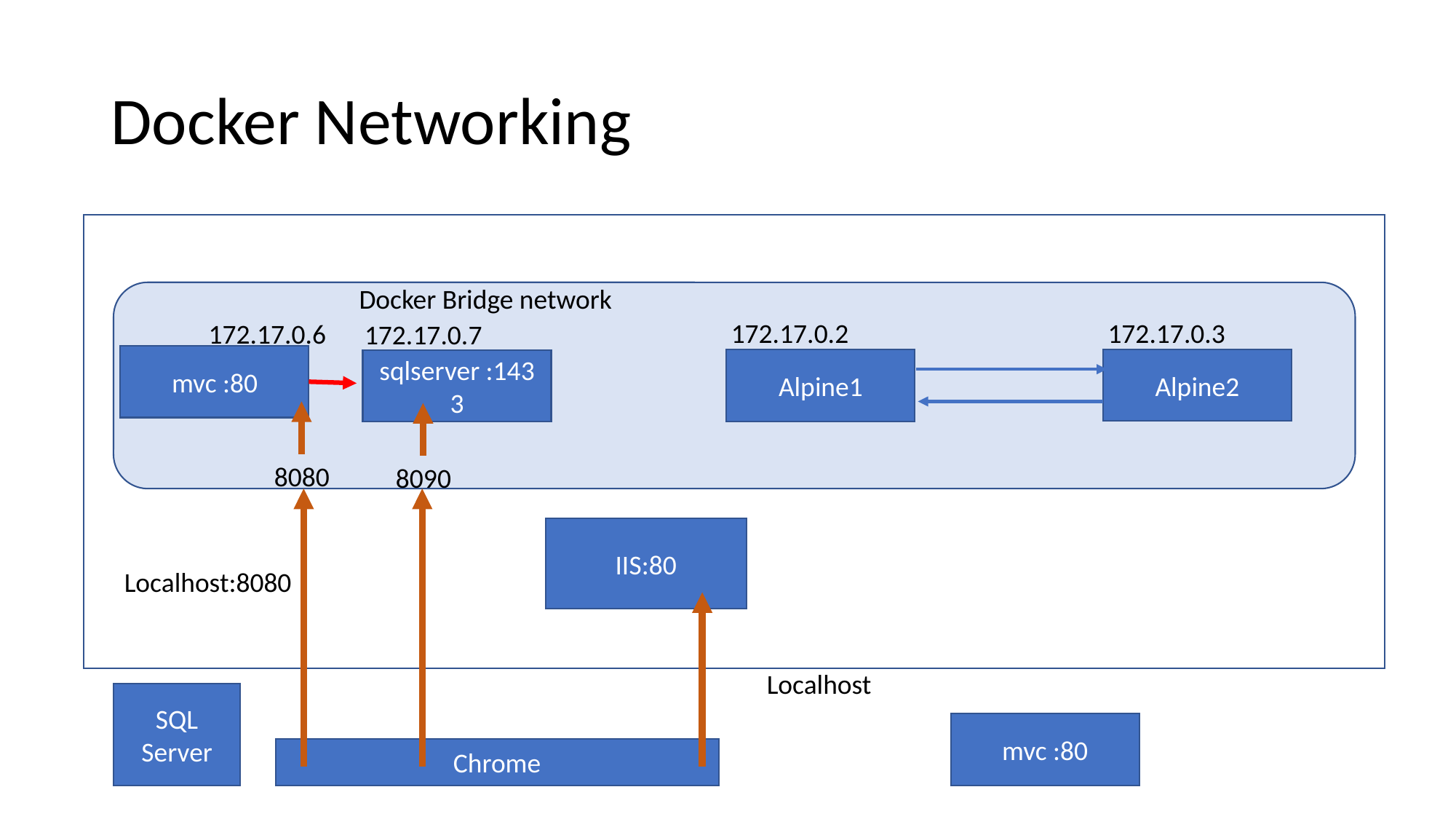

# Docker Networking

Docker Bridge network

172.17.0.2
172.17.0.3
172.17.0.6
172.17.0.7
mvc :80
Alpine2
Alpine1
sqlserver :1433
8080
8090
IIS:80
Localhost:8080
Localhost
SQL Server
mvc :80
Chrome